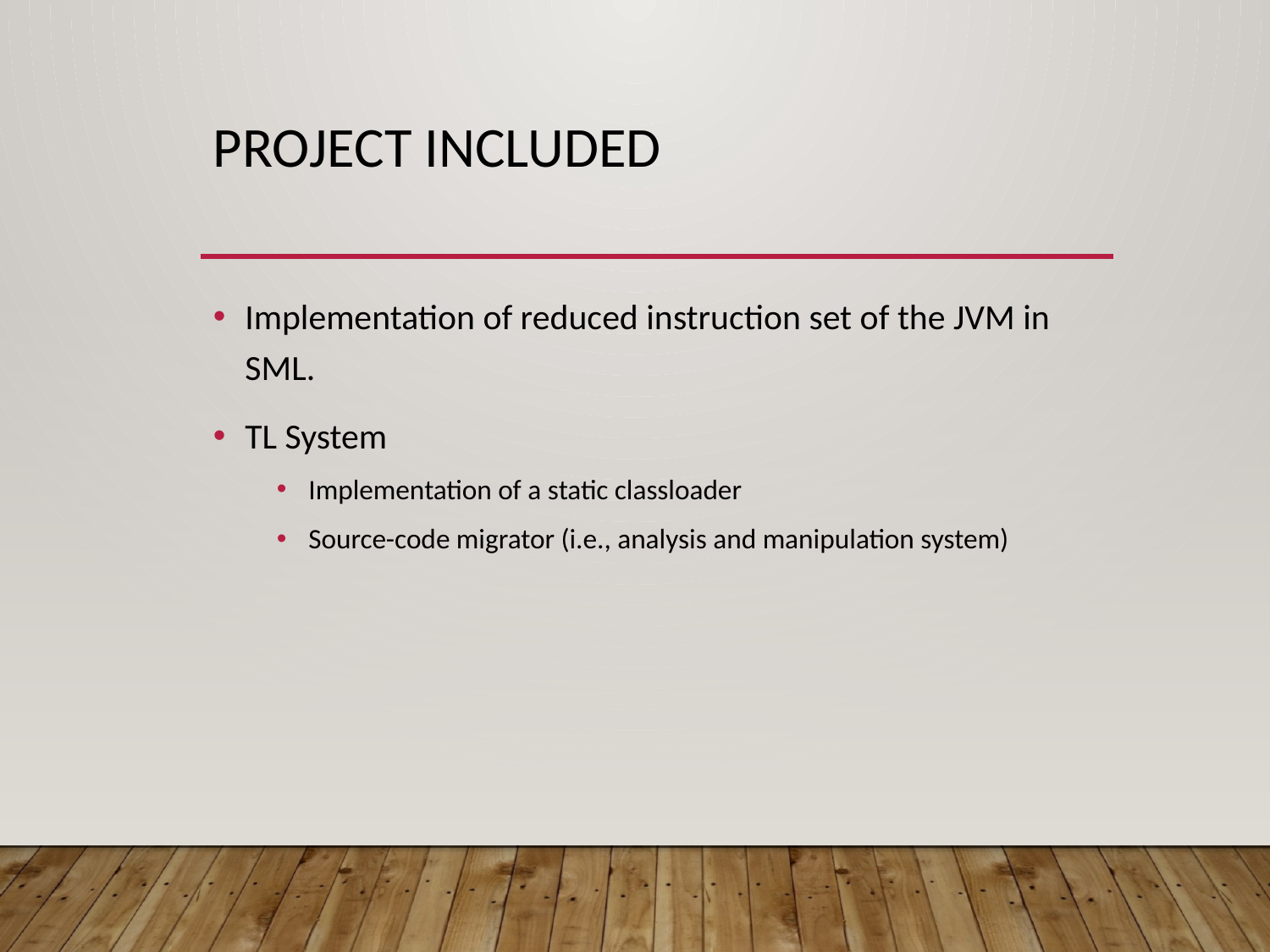

# Project included
Implementation of reduced instruction set of the JVM in SML.
TL System
Implementation of a static classloader
Source-code migrator (i.e., analysis and manipulation system)